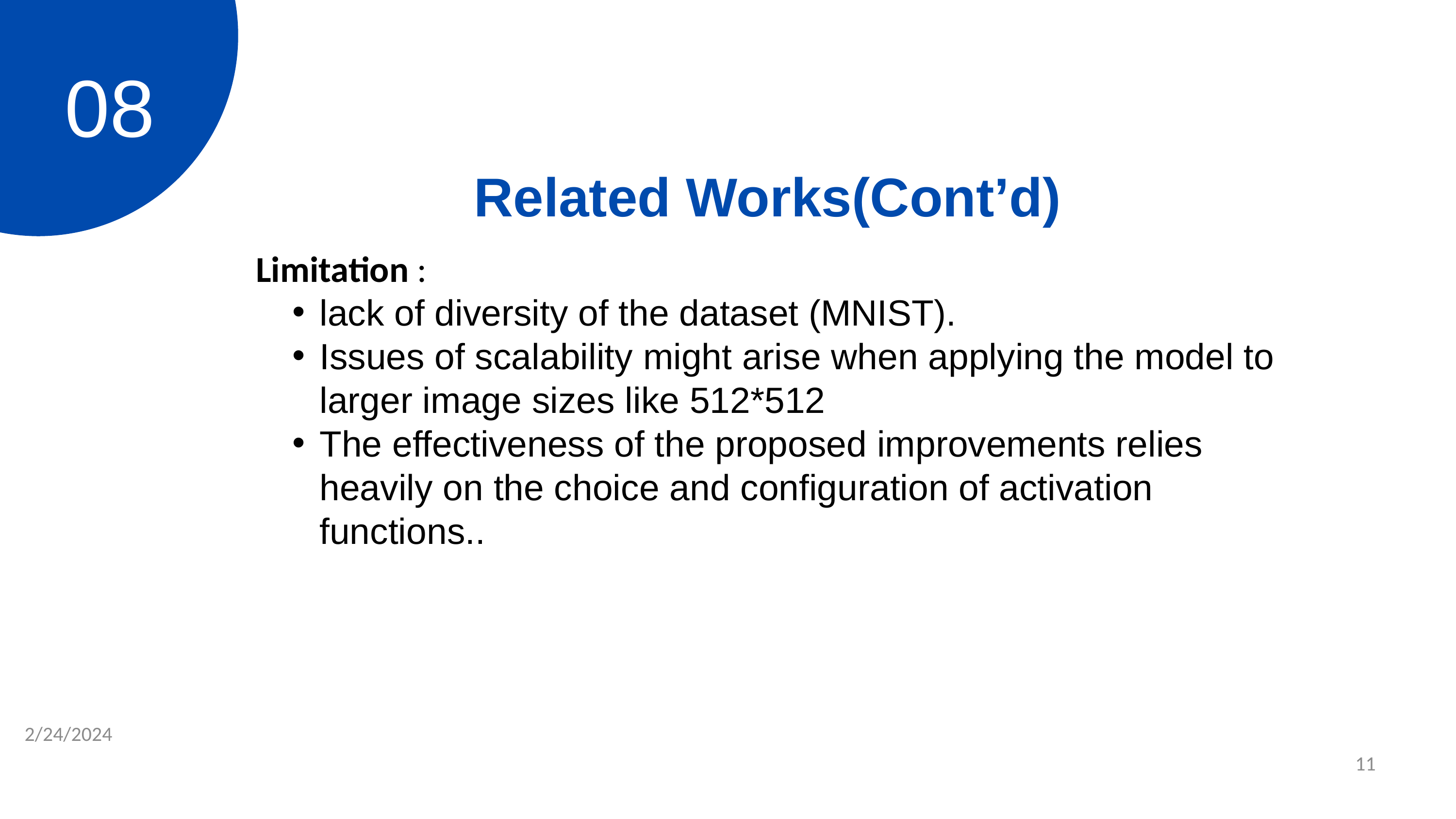

08
Related Works(Cont’d)

Limitation :
lack of diversity of the dataset (MNIST).
Issues of scalability might arise when applying the model to larger image sizes like 512*512
The effectiveness of the proposed improvements relies heavily on the choice and configuration of activation functions..

2/24/2024
11